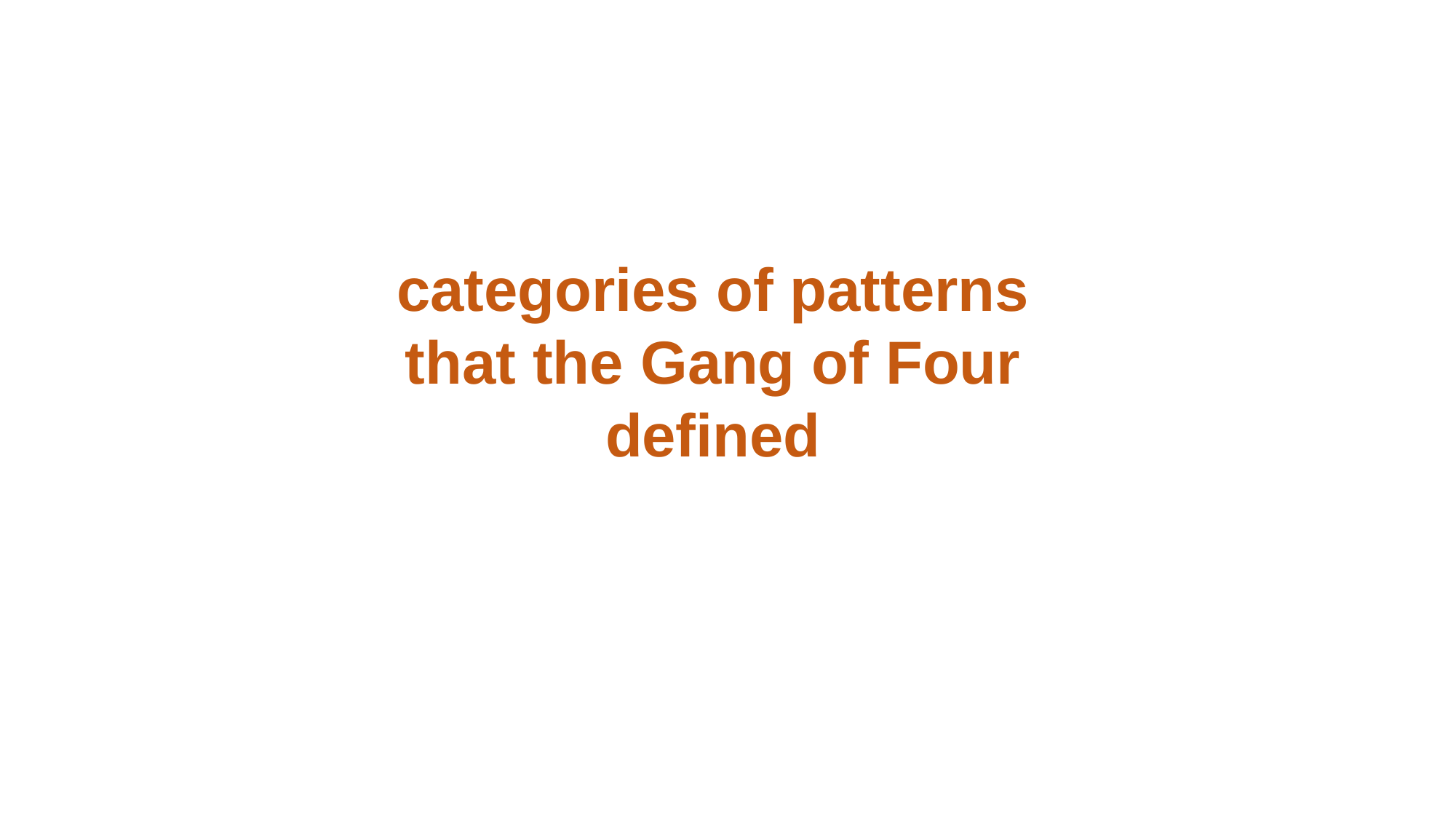

categories of patterns that the Gang of Four defined